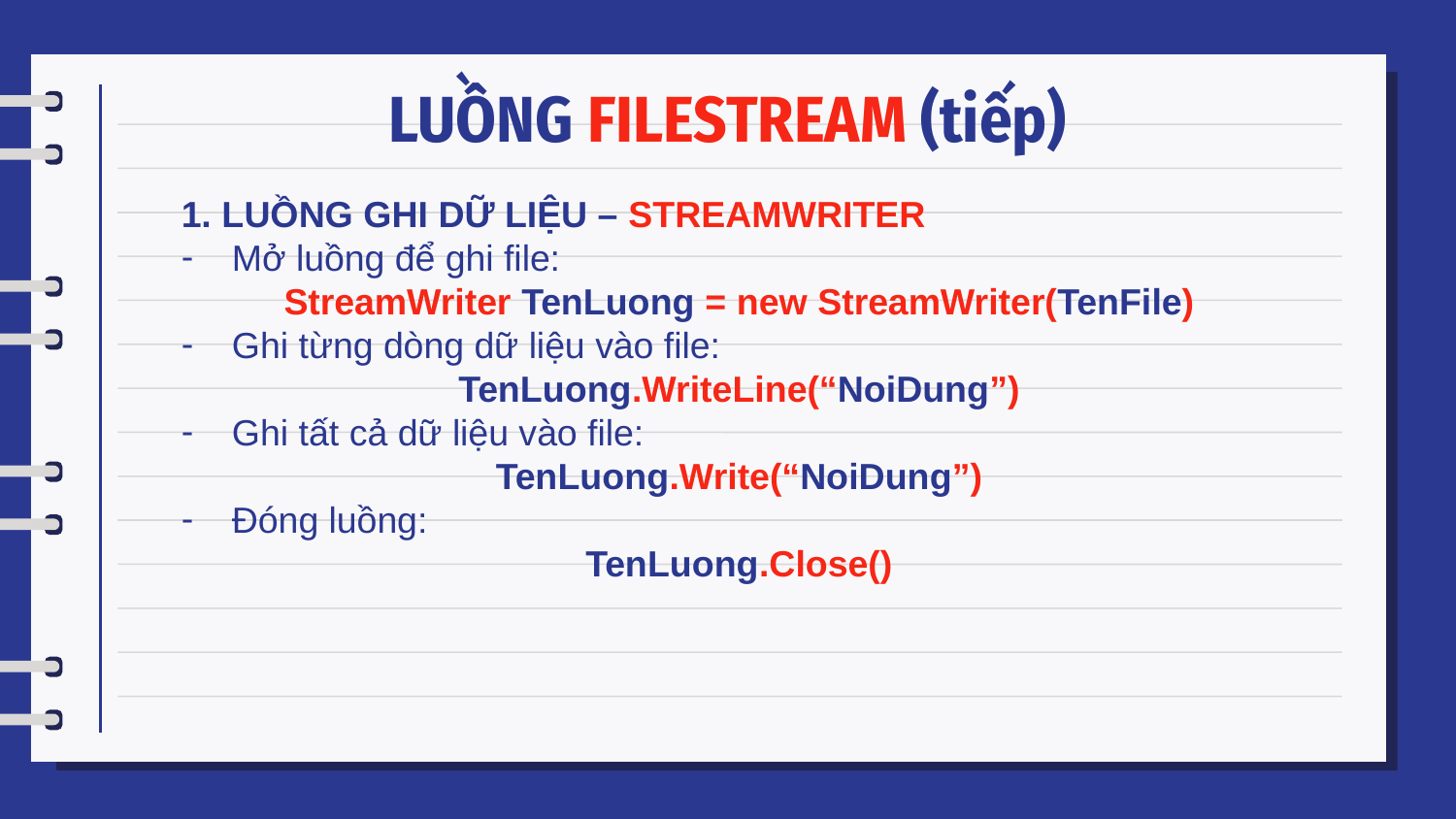

# LUỒNG FILESTREAM (tiếp)
1. LUỒNG GHI DỮ LIỆU – STREAMWRITER
Mở luồng để ghi file:
StreamWriter TenLuong = new StreamWriter(TenFile)
Ghi từng dòng dữ liệu vào file:
TenLuong.WriteLine(“NoiDung”)
Ghi tất cả dữ liệu vào file:
TenLuong.Write(“NoiDung”)
Đóng luồng:
TenLuong.Close()